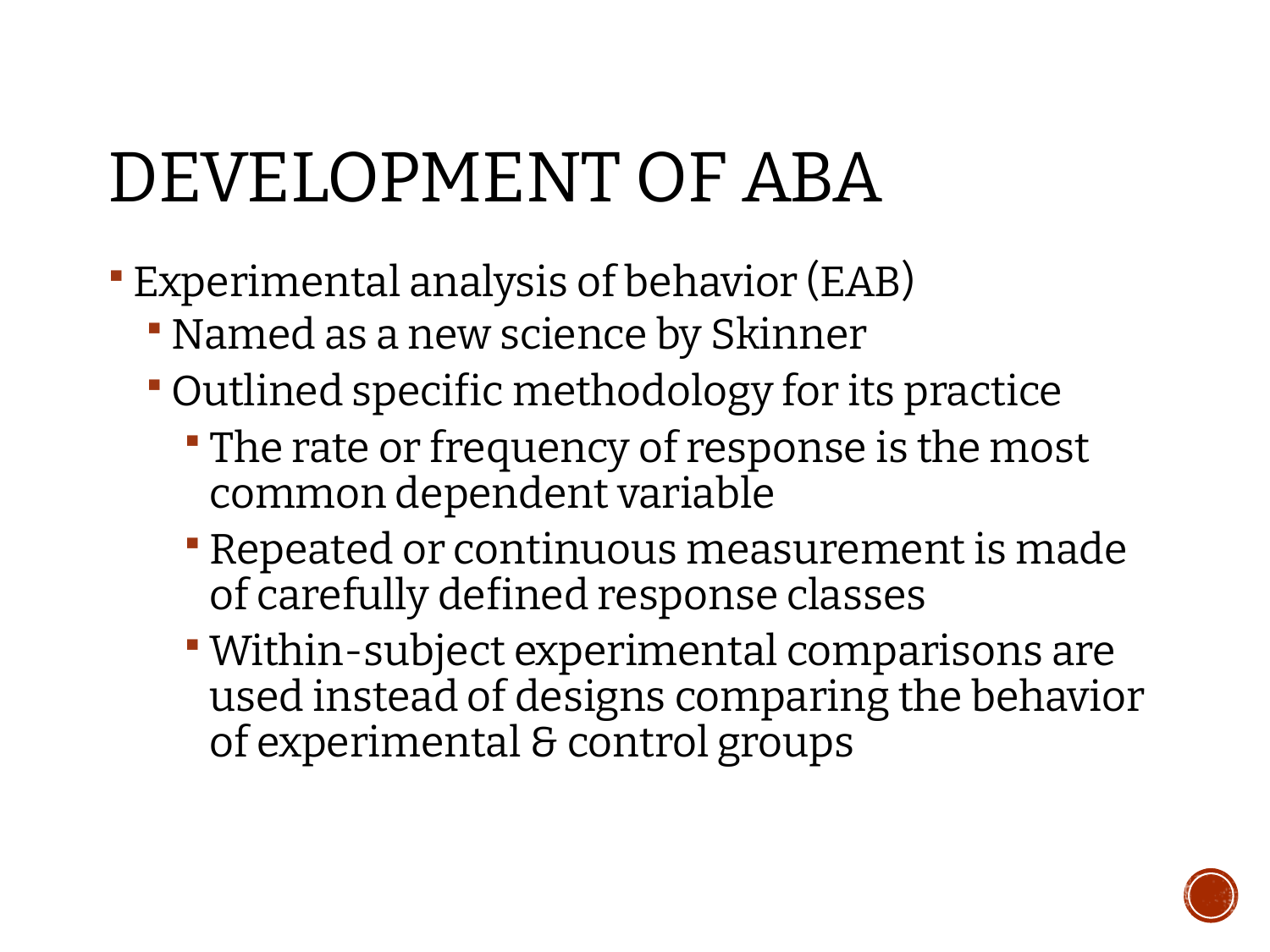

# Development of ABA
Experimental analysis of behavior (EAB)
Named as a new science by Skinner
Outlined specific methodology for its practice
The rate or frequency of response is the most common dependent variable
Repeated or continuous measurement is made of carefully defined response classes
Within-subject experimental comparisons are used instead of designs comparing the behavior of experimental & control groups